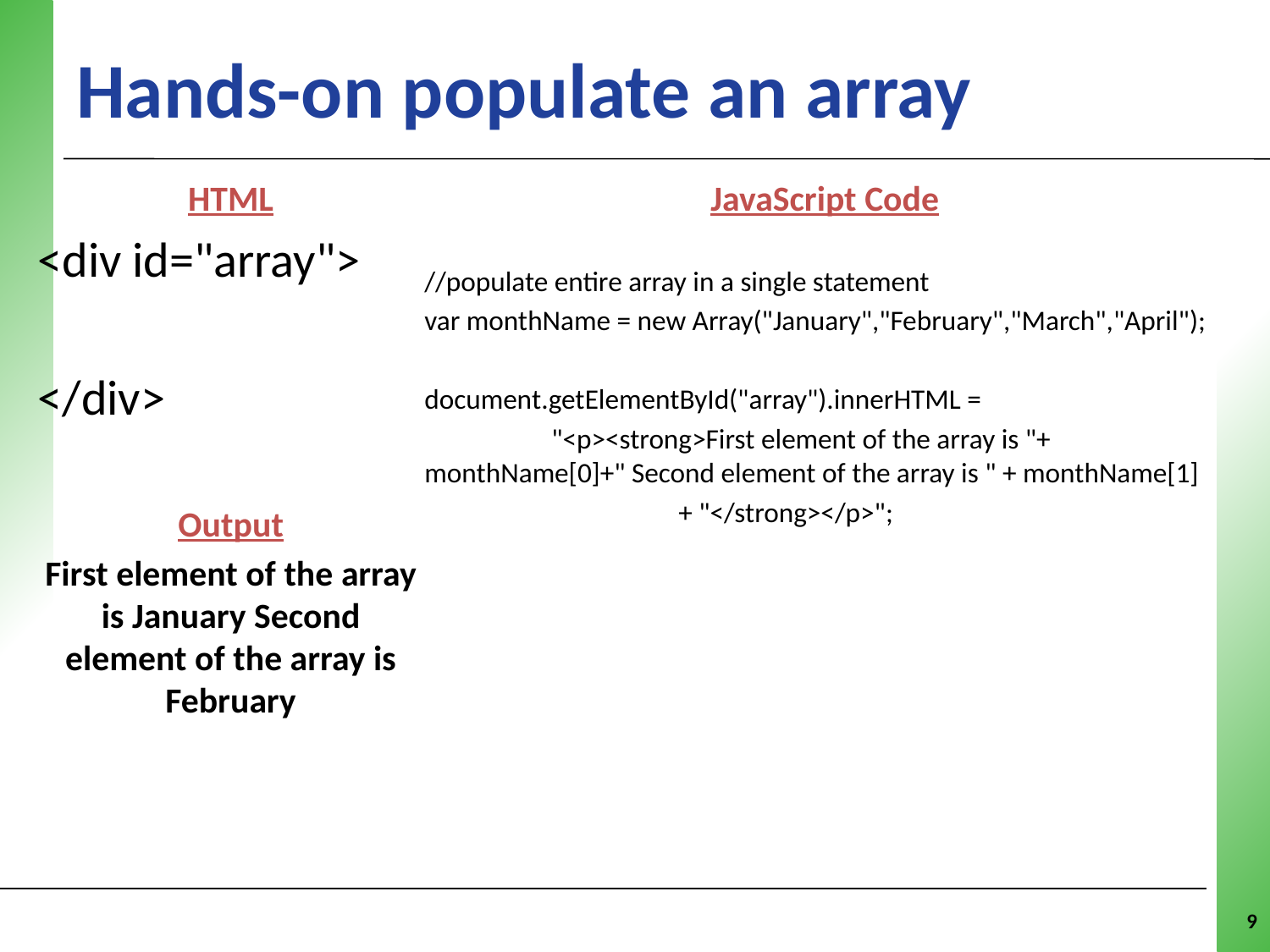

# Hands-on populate an array
HTML
<div id="array">

</div>

Output
First element of the array is January Second element of the array is February

JavaScript Code

//populate entire array in a single statement
var monthName = new Array("January","February","March","April");

document.getElementById("array").innerHTML =
	"<p><strong>First element of the array is "+ monthName[0]+" Second element of the array is " + monthName[1]
		+ "</strong></p>";
9